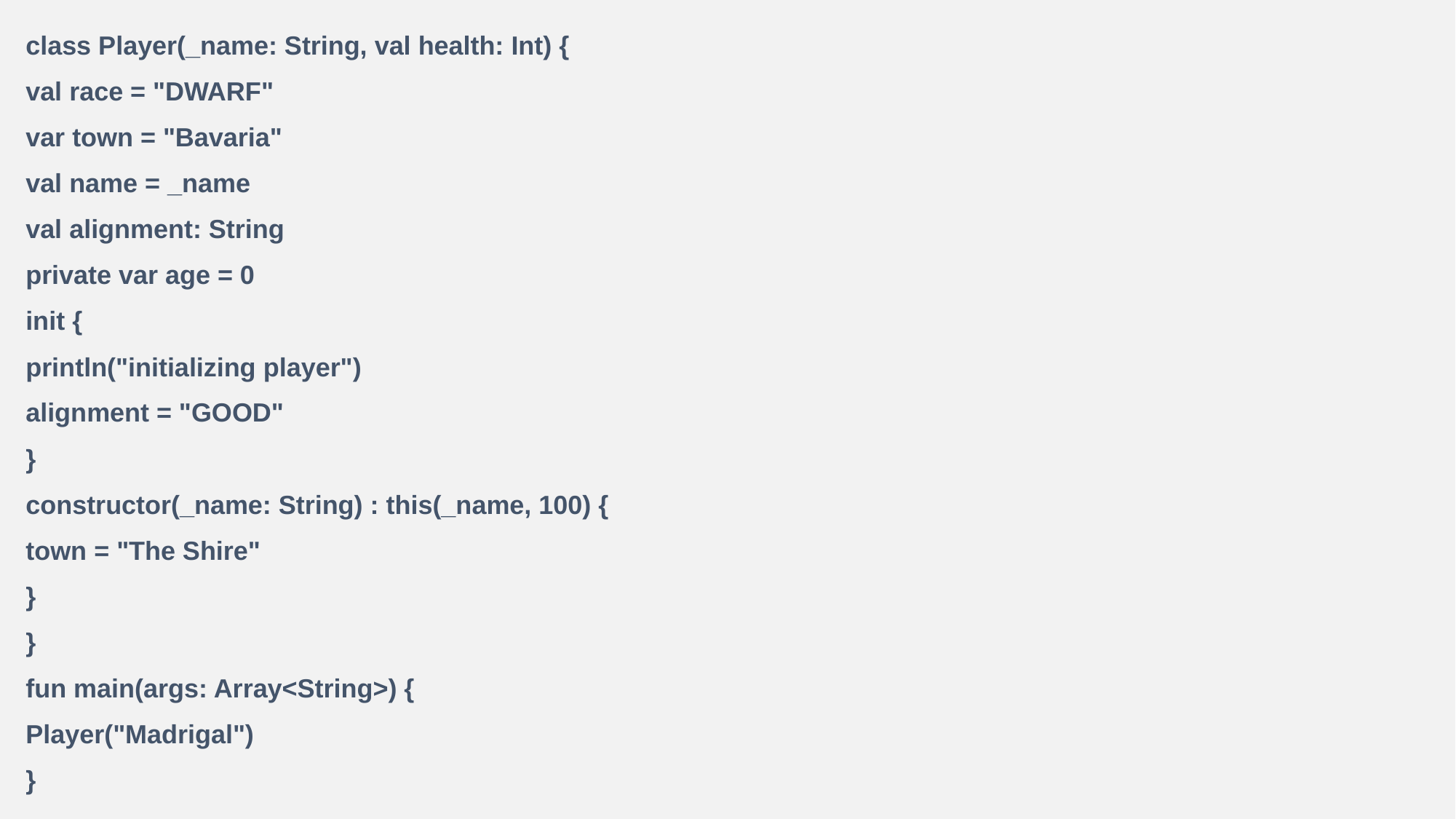

class Player(_name: String, val health: Int) {
val race = "DWARF"
var town = "Bavaria"
val name = _name
val alignment: String
private var age = 0
init {
println("initializing player")
alignment = "GOOD"
}
constructor(_name: String) : this(_name, 100) {
town = "The Shire"
}
}
fun main(args: Array<String>) {
Player("Madrigal")
}